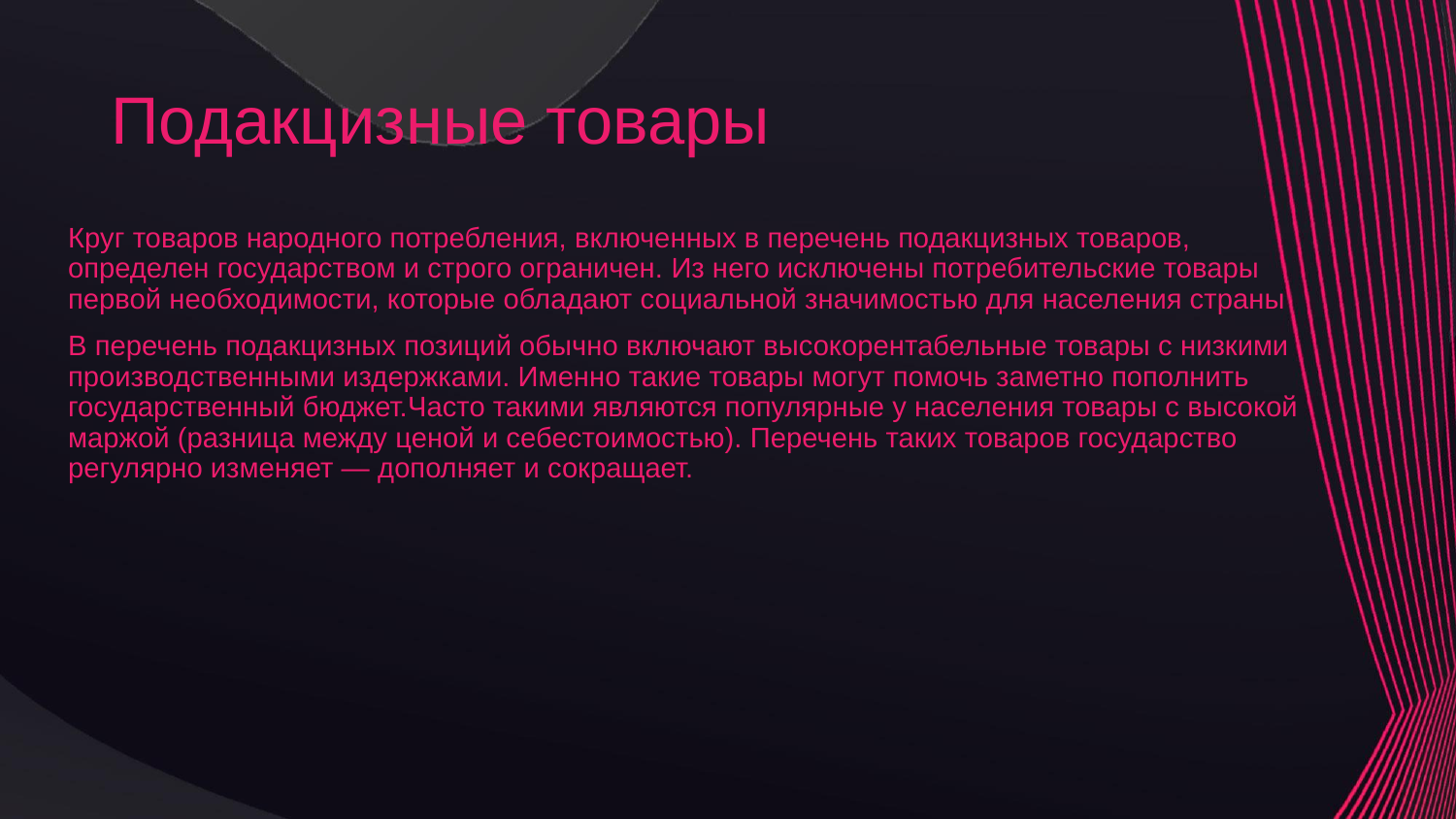

# Подакцизные товары
Круг товаров народного потребления, включенных в перечень подакцизных товаров, определен государством и строго ограничен. Из него исключены потребительские товары первой необходимости, которые обладают социальной значимостью для населения страны
В перечень подакцизных позиций обычно включают высокорентабельные товары с низкими производственными издержками. Именно такие товары могут помочь заметно пополнить государственный бюджет.Часто такими являются популярные у населения товары с высокой маржой (разница между ценой и себестоимостью). Перечень таких товаров государство регулярно изменяет — дополняет и сокращает.